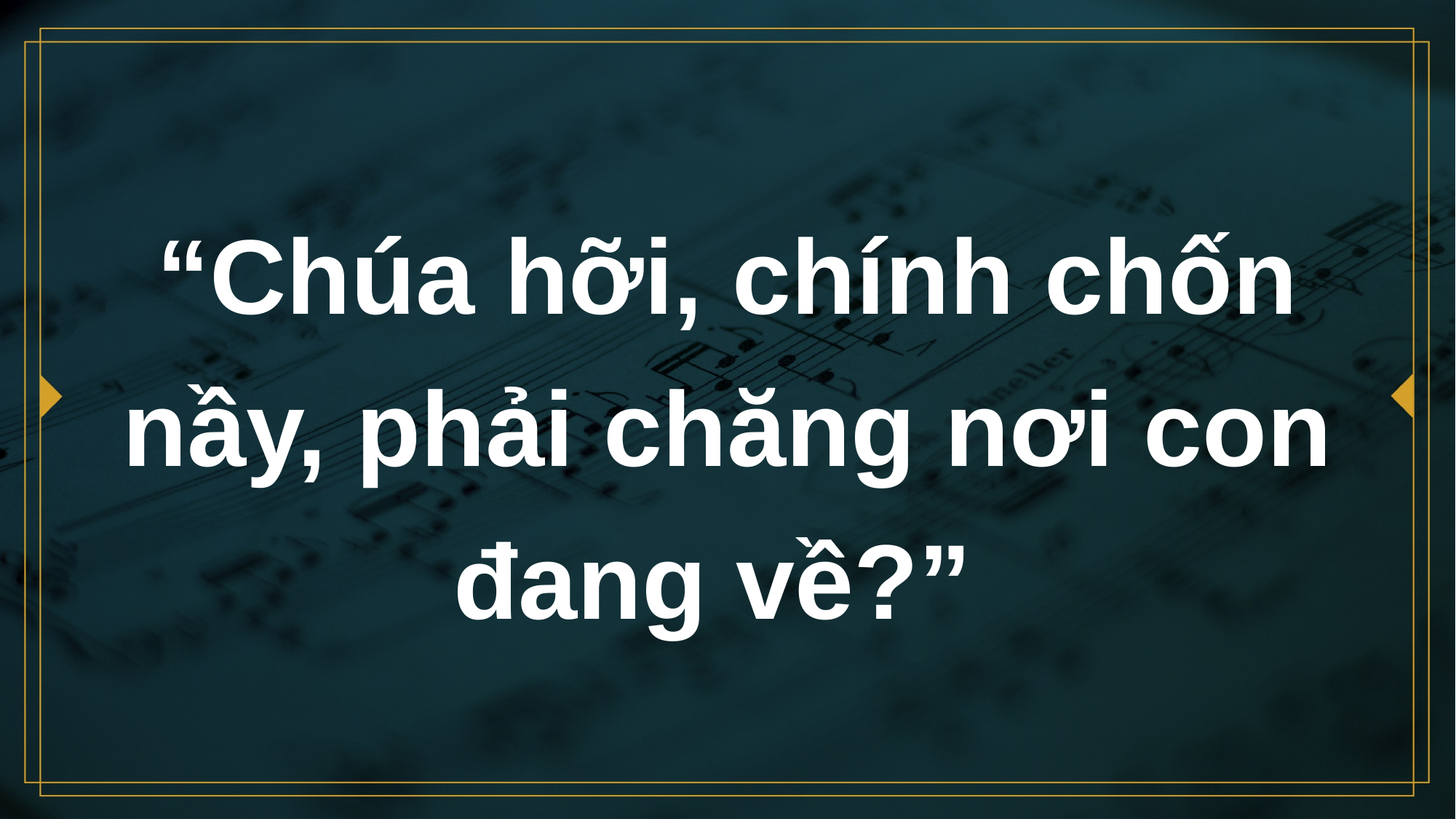

# “Chúa hỡi, chính chốn nầy, phải chăng nơi con đang về?”